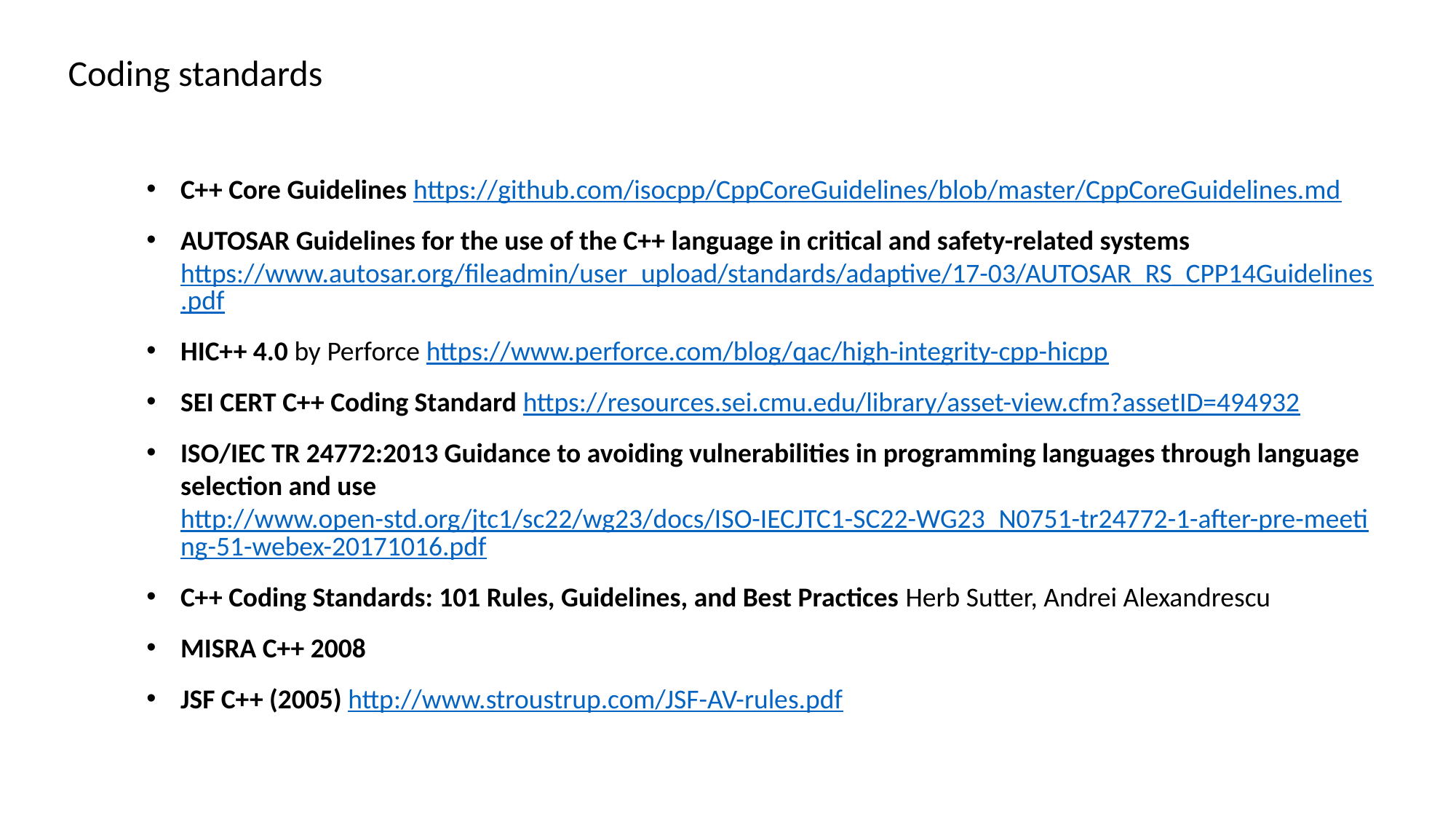

Coding standards
C++ Core Guidelines https://github.com/isocpp/CppCoreGuidelines/blob/master/CppCoreGuidelines.md
AUTOSAR Guidelines for the use of the C++ language in critical and safety-related systems https://www.autosar.org/fileadmin/user_upload/standards/adaptive/17-03/AUTOSAR_RS_CPP14Guidelines.pdf
HIC++ 4.0 by Perforce https://www.perforce.com/blog/qac/high-integrity-cpp-hicpp
SEI CERT C++ Coding Standard https://resources.sei.cmu.edu/library/asset-view.cfm?assetID=494932
ISO/IEC TR 24772:2013 Guidance to avoiding vulnerabilities in programming languages through language selection and use http://www.open-std.org/jtc1/sc22/wg23/docs/ISO-IECJTC1-SC22-WG23_N0751-tr24772-1-after-pre-meeting-51-webex-20171016.pdf
C++ Coding Standards: 101 Rules, Guidelines, and Best Practices Herb Sutter, Andrei Alexandrescu
MISRA C++ 2008
JSF C++ (2005) http://www.stroustrup.com/JSF-AV-rules.pdf